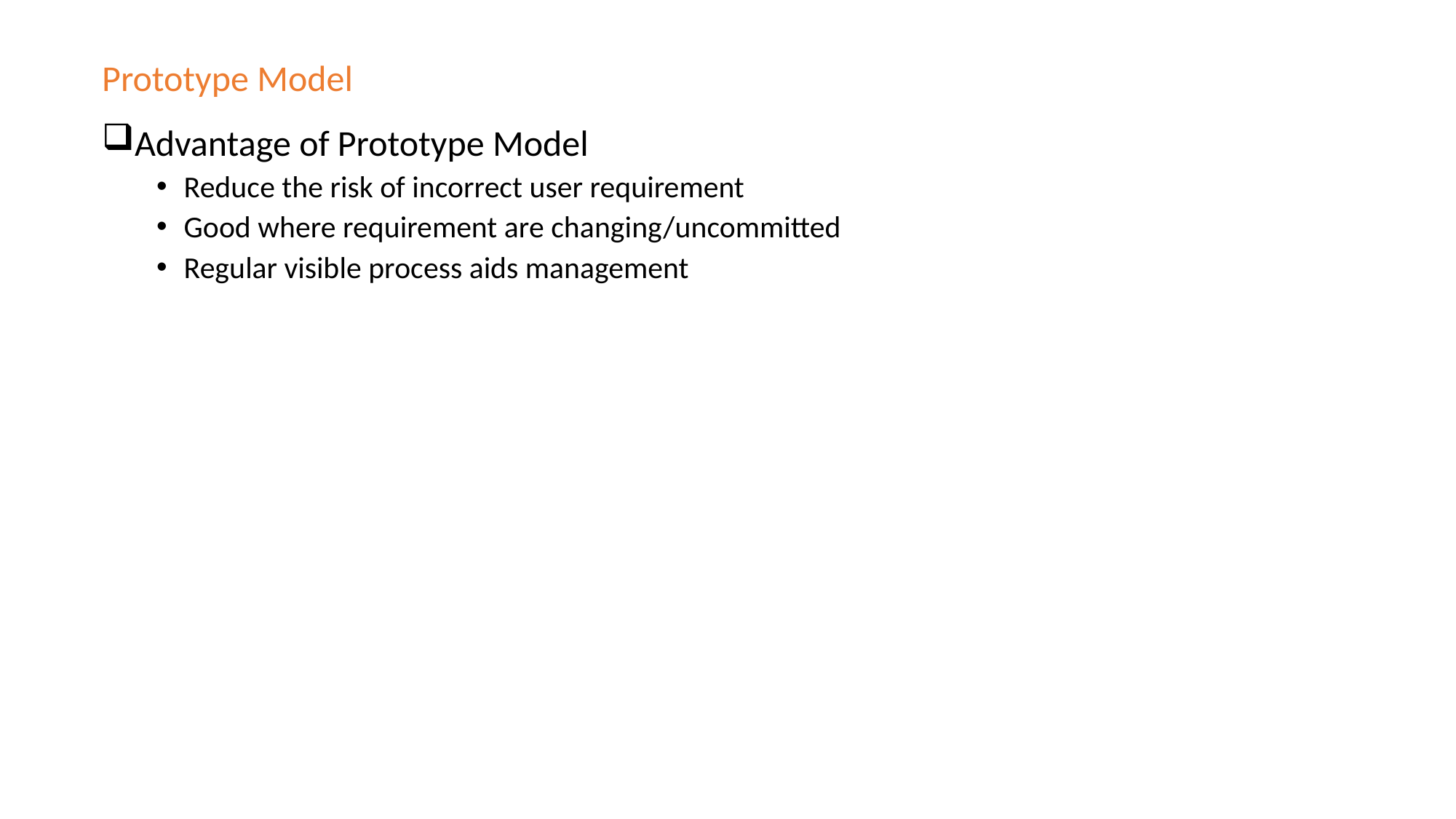

# Prototype Model
Advantage of Prototype Model
Reduce the risk of incorrect user requirement
Good where requirement are changing/uncommitted
Regular visible process aids management